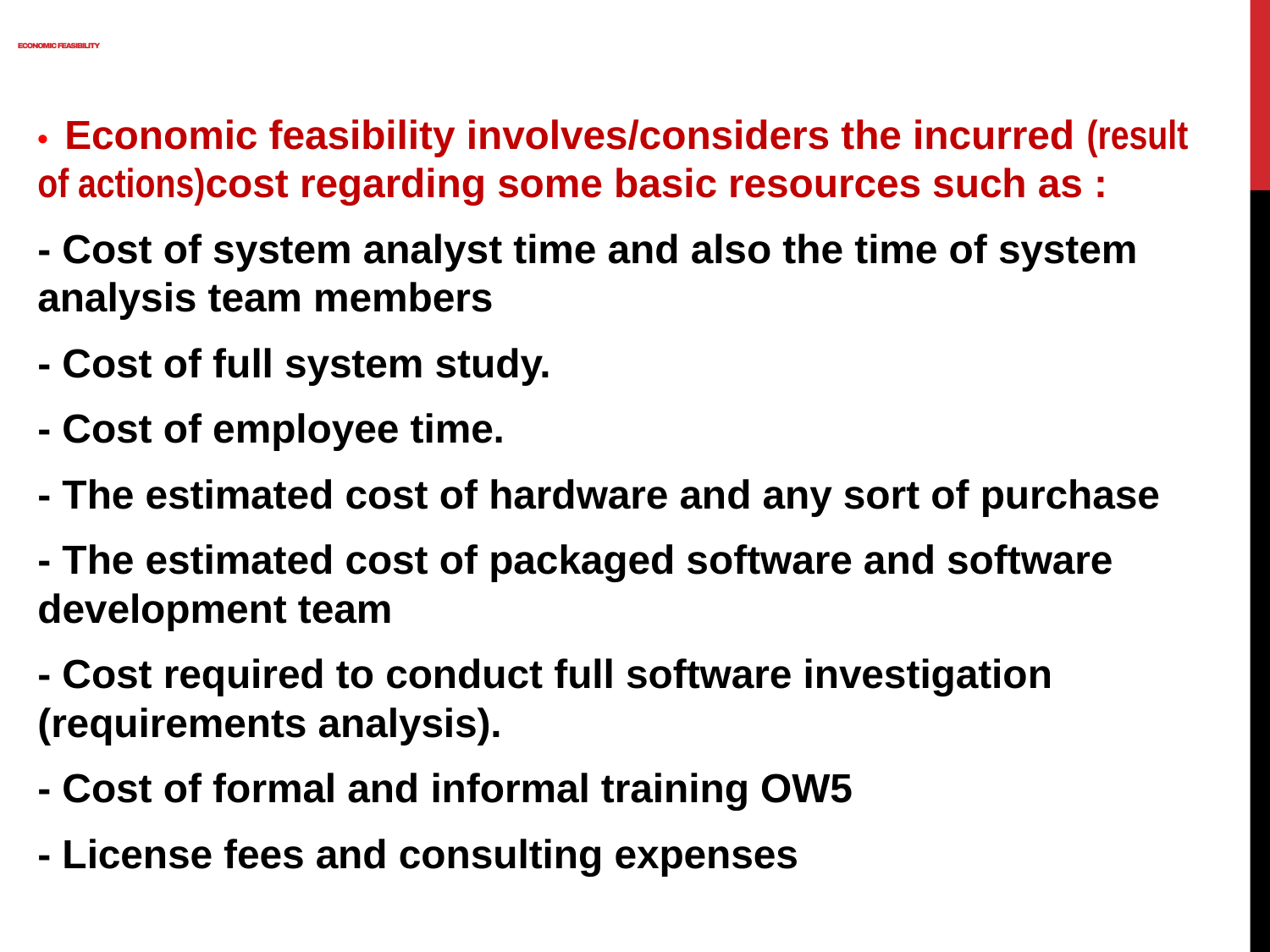

# economic feasibility
•  Economic feasibility involves/considers the incurred (result of actions)cost regarding some basic resources such as :
- Cost of system analyst time and also the time of system analysis team members
- Cost of full system study.
- Cost of employee time.
- The estimated cost of hardware and any sort of purchase
- The estimated cost of packaged software and software   development team
- Cost required to conduct full software investigation 	(requirements analysis).
- Cost of formal and informal training OW5
- License fees and consulting expenses